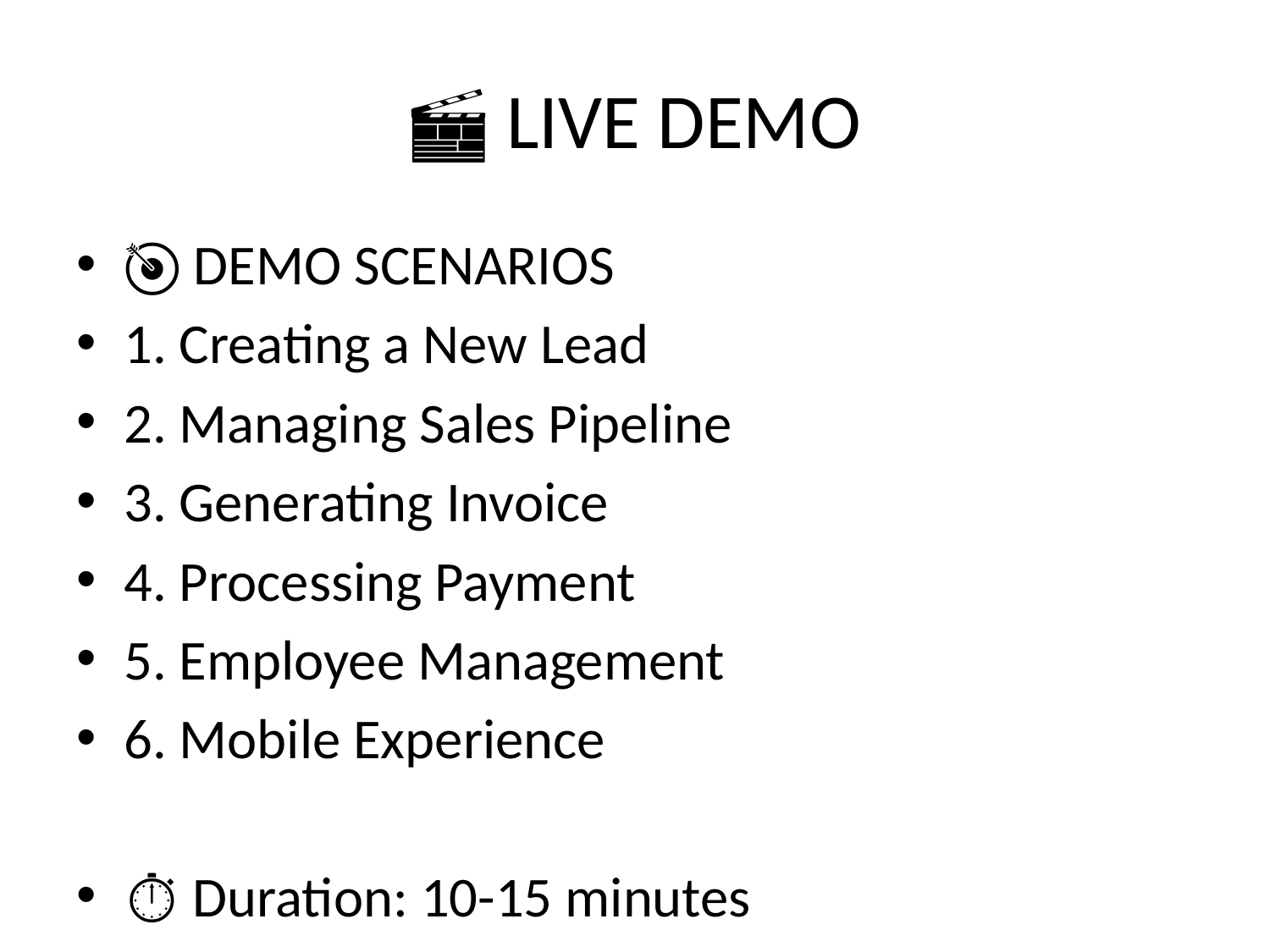

# 🎬 LIVE DEMO
🎯 DEMO SCENARIOS
1. Creating a New Lead
2. Managing Sales Pipeline
3. Generating Invoice
4. Processing Payment
5. Employee Management
6. Mobile Experience

⏱️ Duration: 10-15 minutes

[Live demonstration of Traincape CRM features]